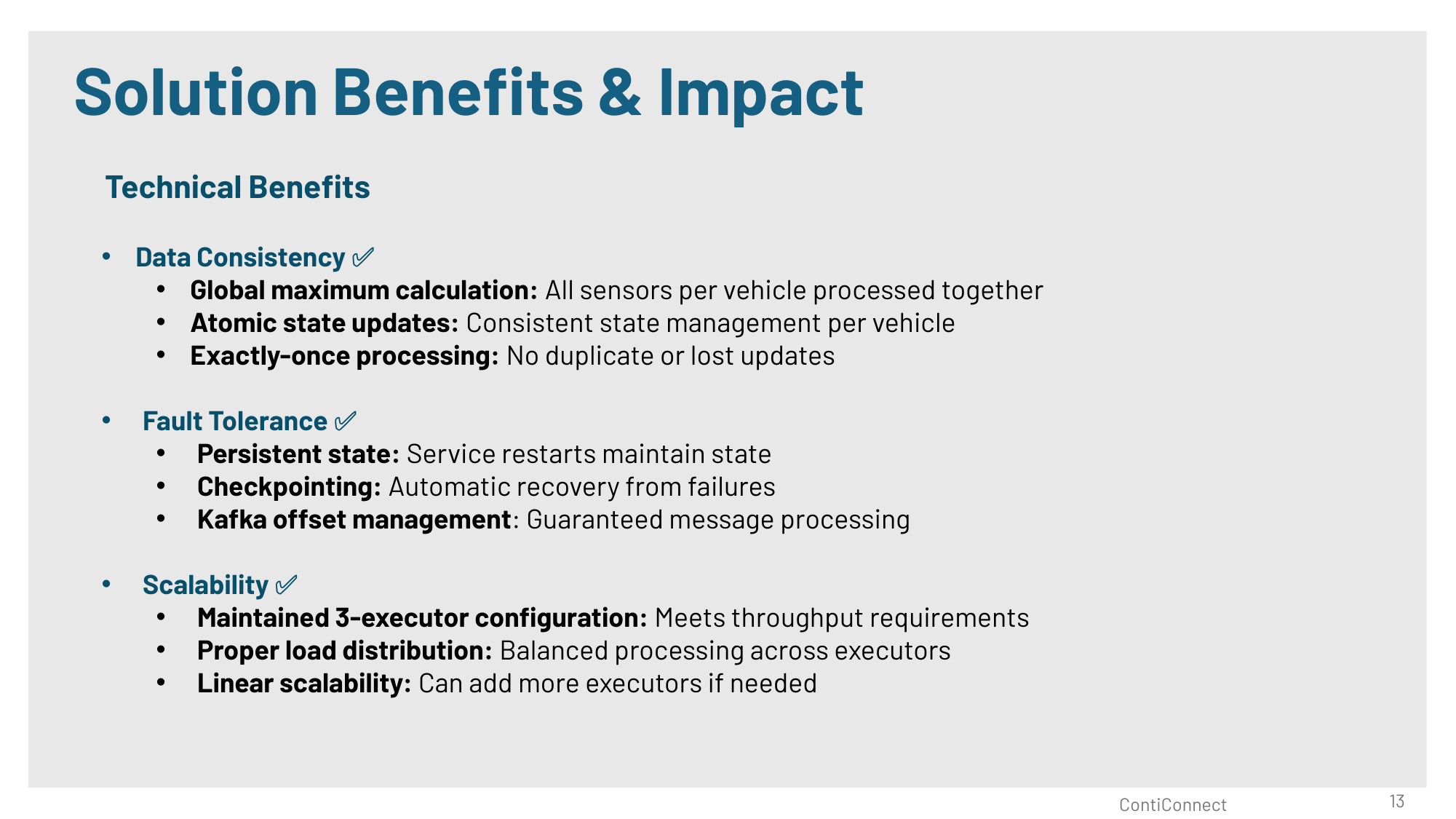

# Solution Benefits & Impact
Technical Benefits
Data Consistency ✅
Global maximum calculation: All sensors per vehicle processed together
Atomic state updates: Consistent state management per vehicle
Exactly-once processing: No duplicate or lost updates

Fault Tolerance ✅
Persistent state: Service restarts maintain state
Checkpointing: Automatic recovery from failures
Kafka offset management: Guaranteed message processing

Scalability ✅
Maintained 3-executor configuration: Meets throughput requirements
Proper load distribution: Balanced processing across executors
Linear scalability: Can add more executors if needed

13
ContiConnect